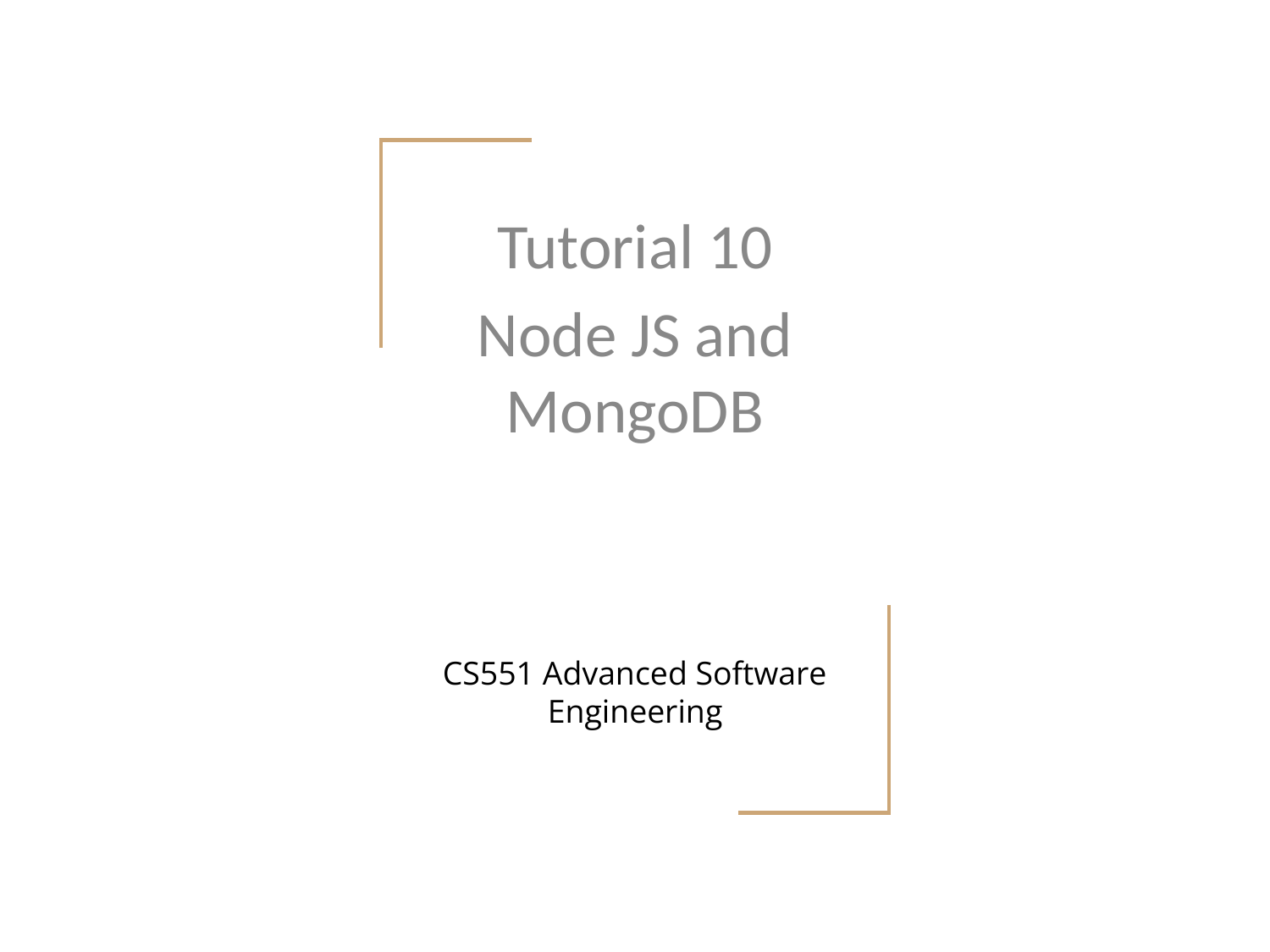

Tutorial 10
Node JS and MongoDB
# CS551 Advanced Software Engineering